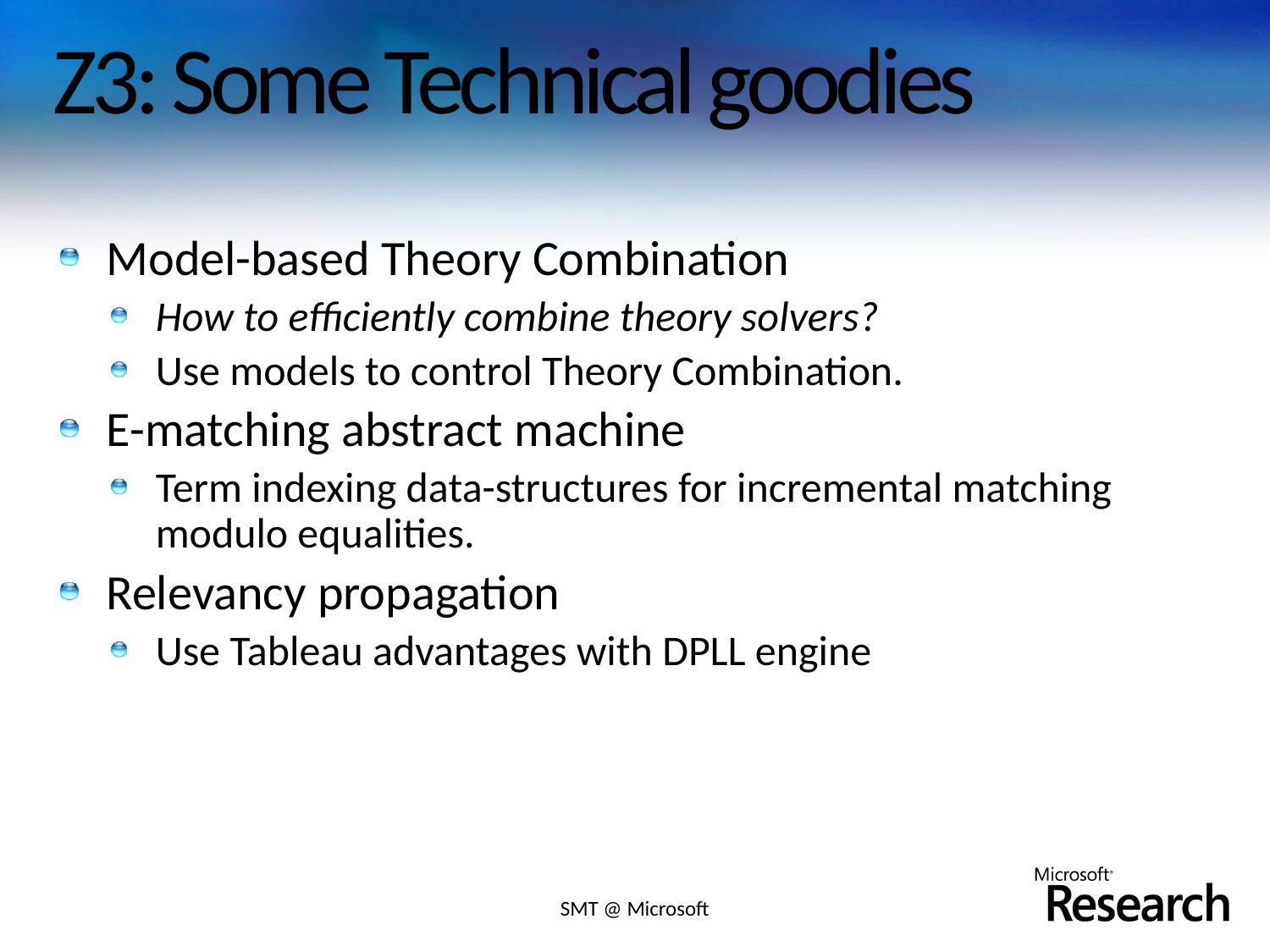

# Z3: Some Technical goodies
Model-based Theory Combination
How to efficiently combine theory solvers?
Use models to control Theory Combination.
E-matching abstract machine
Term indexing data-structures for incremental matching modulo equalities.
Relevancy propagation
Use Tableau advantages with DPLL engine
SMT @ Microsoft